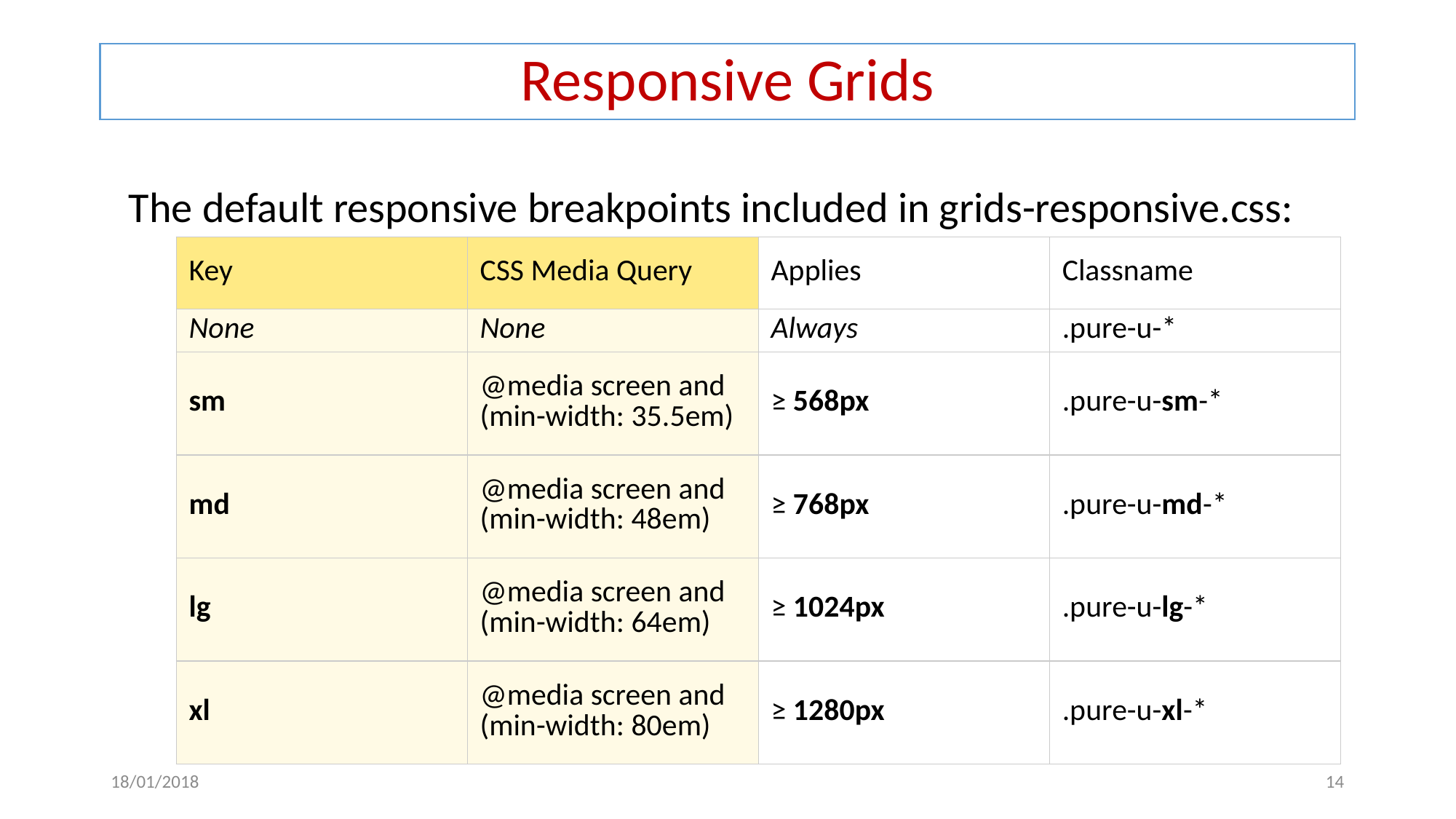

# Responsive Grids
The default responsive breakpoints included in grids-responsive.css:
| Key | CSS Media Query | Applies | Classname |
| --- | --- | --- | --- |
| None | None | Always | .pure-u-\* |
| sm | @media screen and (min-width: 35.5em) | ≥ 568px | .pure-u-sm-\* |
| md | @media screen and (min-width: 48em) | ≥ 768px | .pure-u-md-\* |
| lg | @media screen and (min-width: 64em) | ≥ 1024px | .pure-u-lg-\* |
| xl | @media screen and (min-width: 80em) | ≥ 1280px | .pure-u-xl-\* |
18/01/2018
14